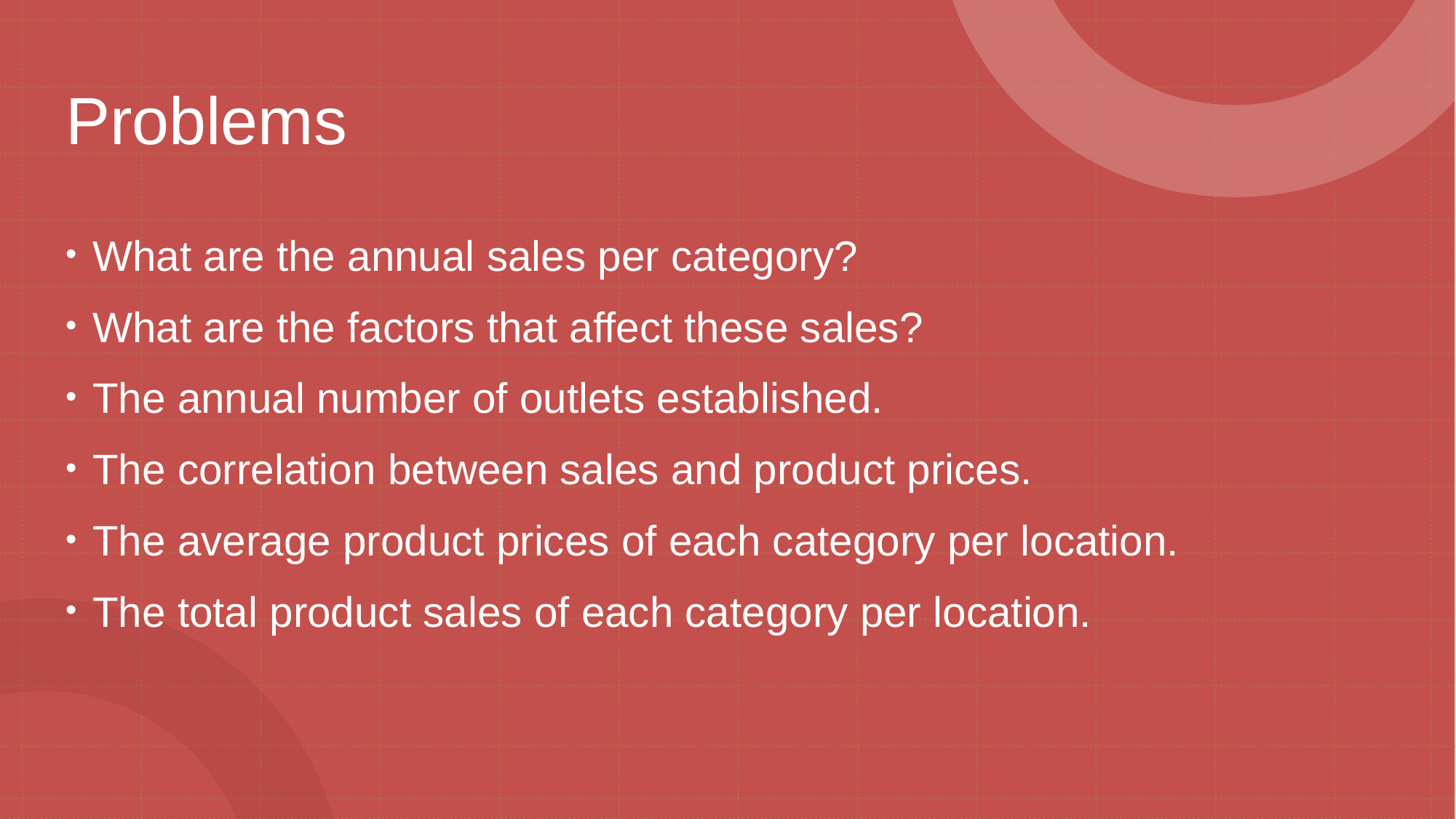

# Problems
What are the annual sales per category?
What are the factors that affect these sales?
The annual number of outlets established.
The correlation between sales and product prices.
The average product prices of each category per location.
The total product sales of each category per location.